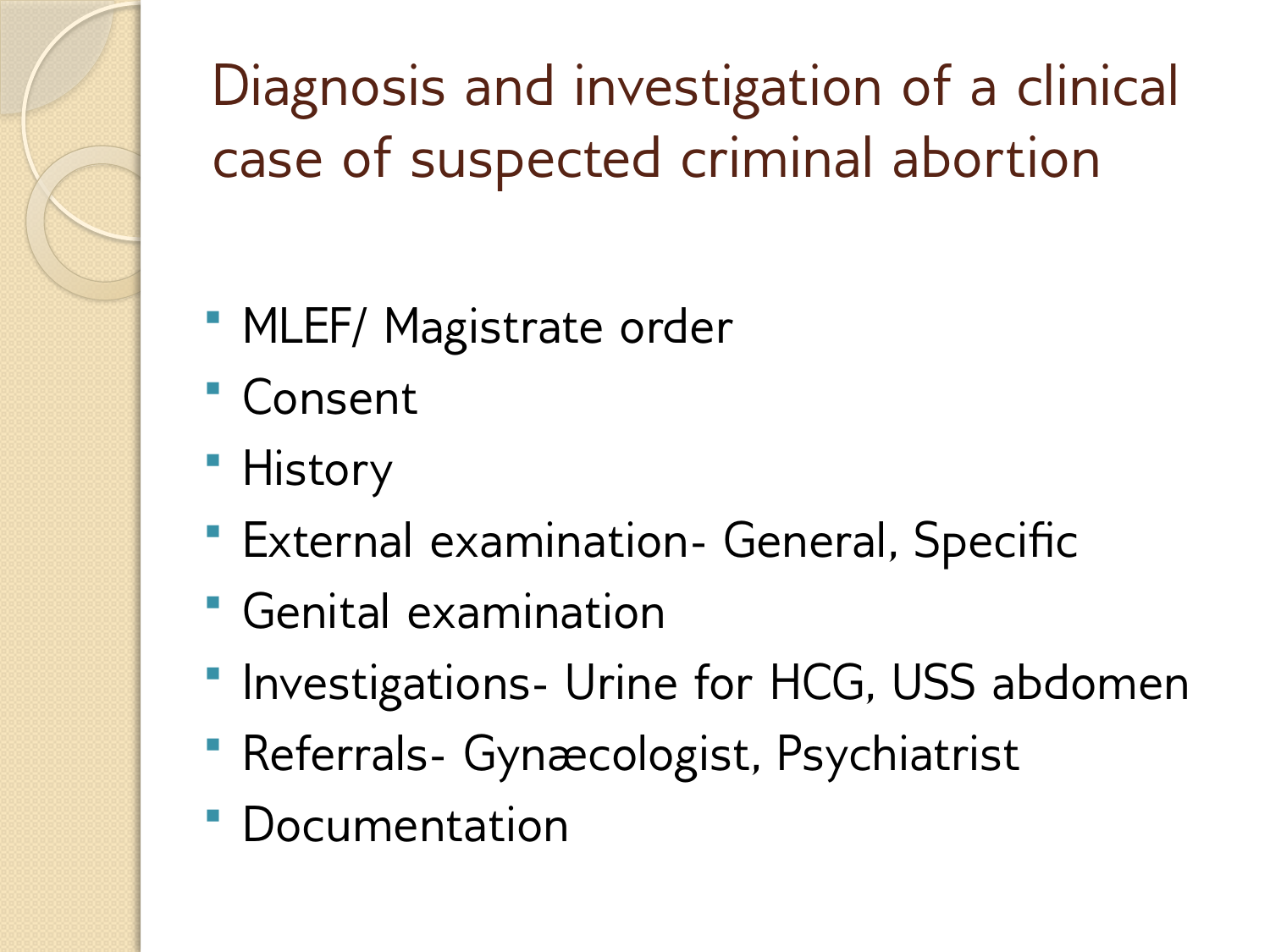

# Diagnosis and investigation of a clinical case of suspected criminal abortion
MLEF/ Magistrate order
Consent
History
External examination- General, Specific
Genital examination
Investigations- Urine for HCG, USS abdomen
Referrals- Gynaecologist, Psychiatrist
Documentation